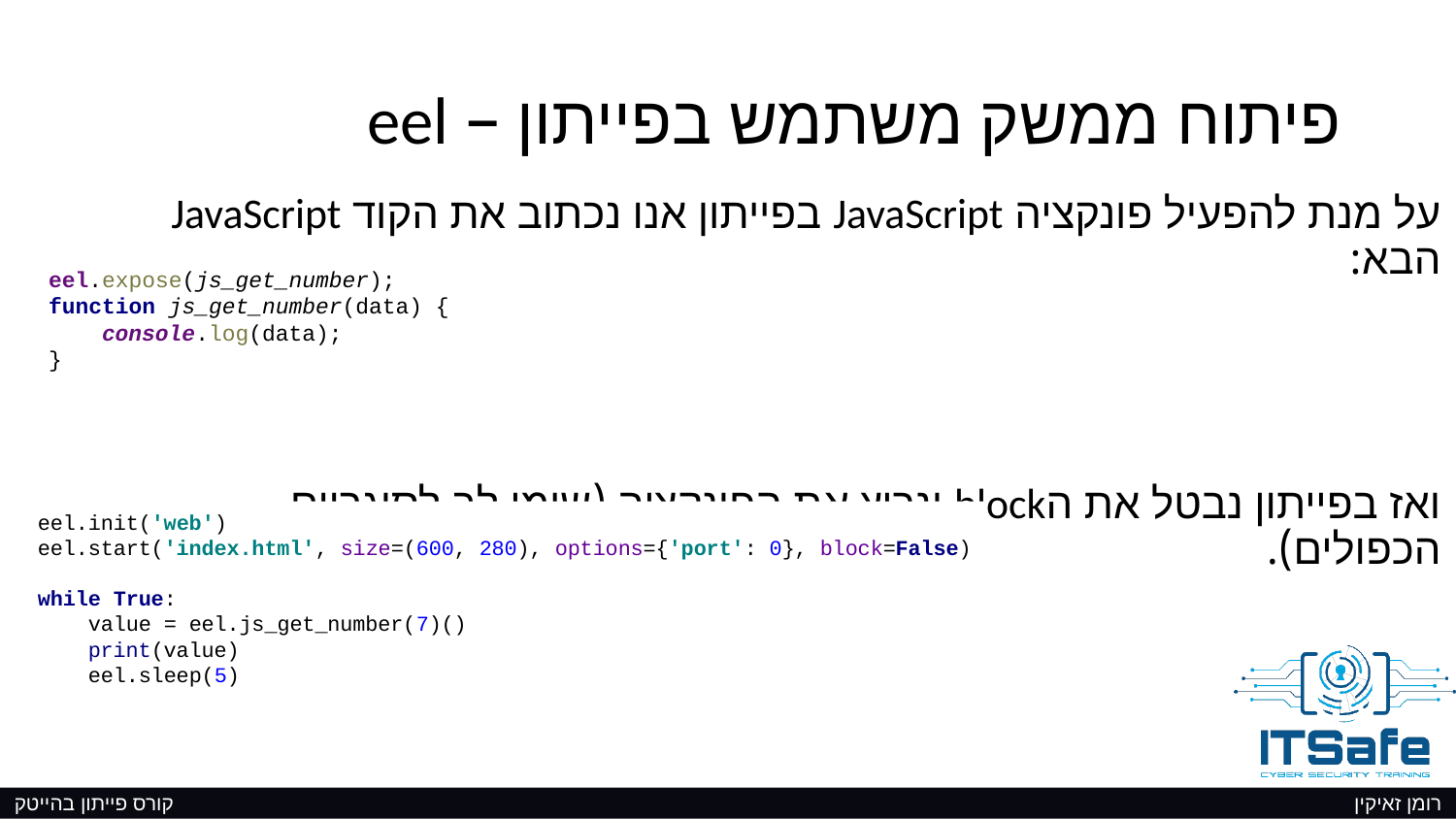

# פיתוח ממשק משתמש בפייתון – eel

על מנת להפעיל פונקציה JavaScript בפייתון אנו נכתוב את הקוד JavaScript הבא:

ואז בפייתון נבטל את הblock ונריץ את הפונקציה (שימו לב לסוגריים הכפולים).

eel.expose(js_get_number);
function js_get_number(data) {
    console.log(data);
}
eel.init('web')
eel.start('index.html', size=(600, 280), options={'port': 0}, block=False)
while True:
    value = eel.js_get_number(7)()
    print(value)
    eel.sleep(5)